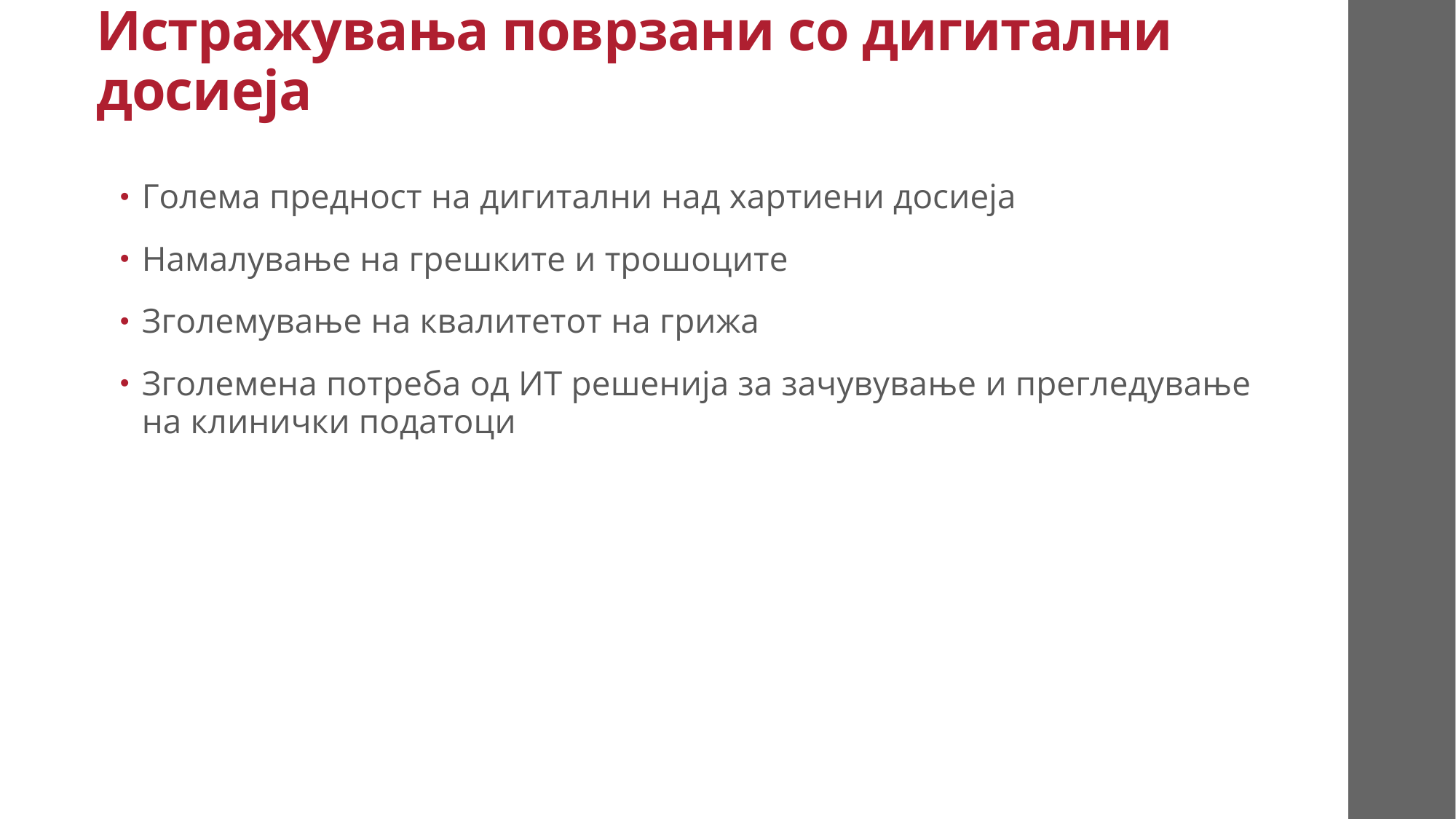

# Истражувања поврзани со дигитални досиеја
Голема предност на дигитални над хартиени досиеја
Намалување на грешките и трошоците
Зголемување на квалитетот на грижа
Зголемена потреба од ИТ решенија за зачувување и прегледување на клинички податоци